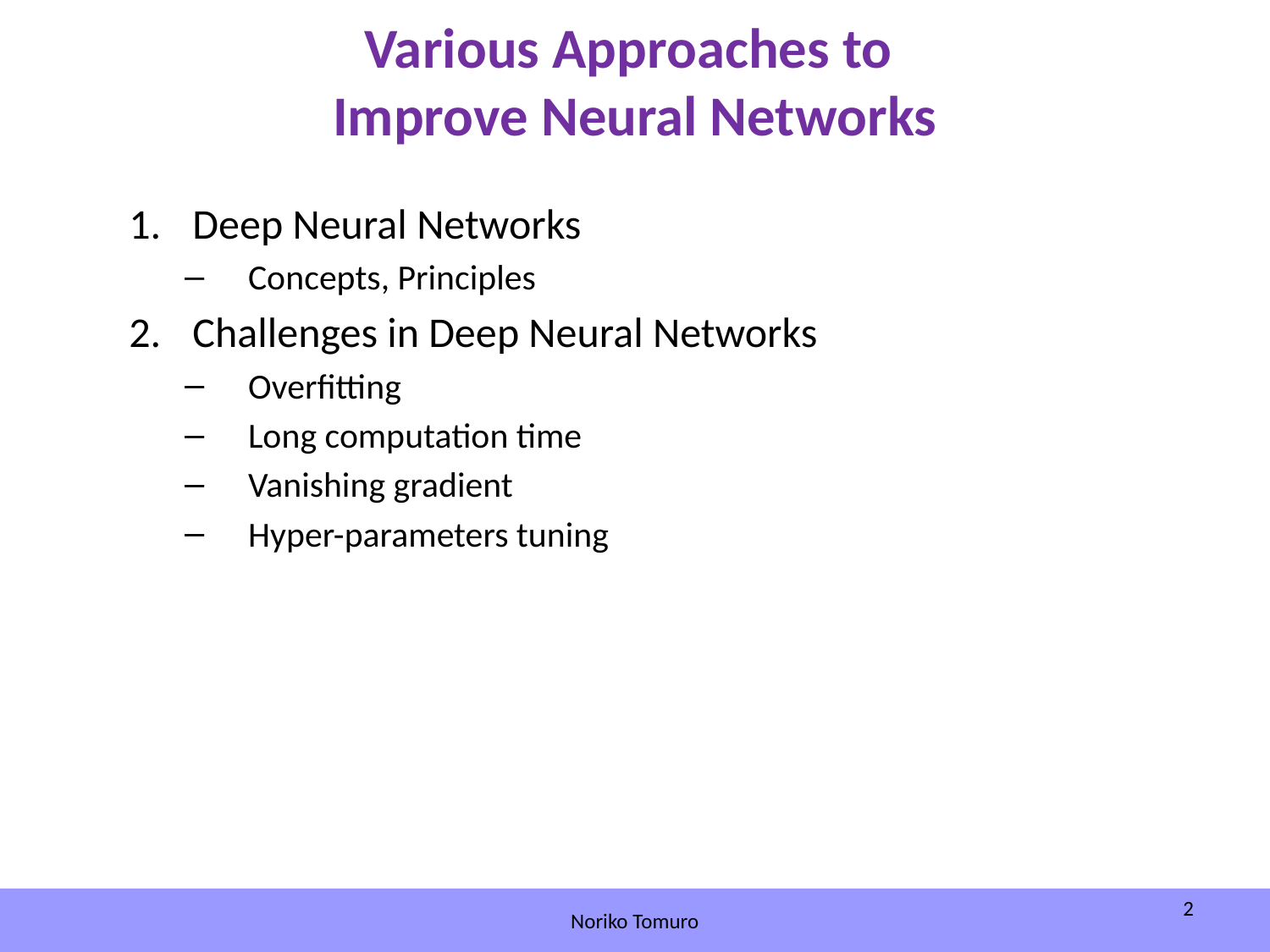

# Various Approaches to Improve Neural Networks
Deep Neural Networks
Concepts, Principles
Challenges in Deep Neural Networks
Overfitting
Long computation time
Vanishing gradient
Hyper-parameters tuning
2
Noriko Tomuro